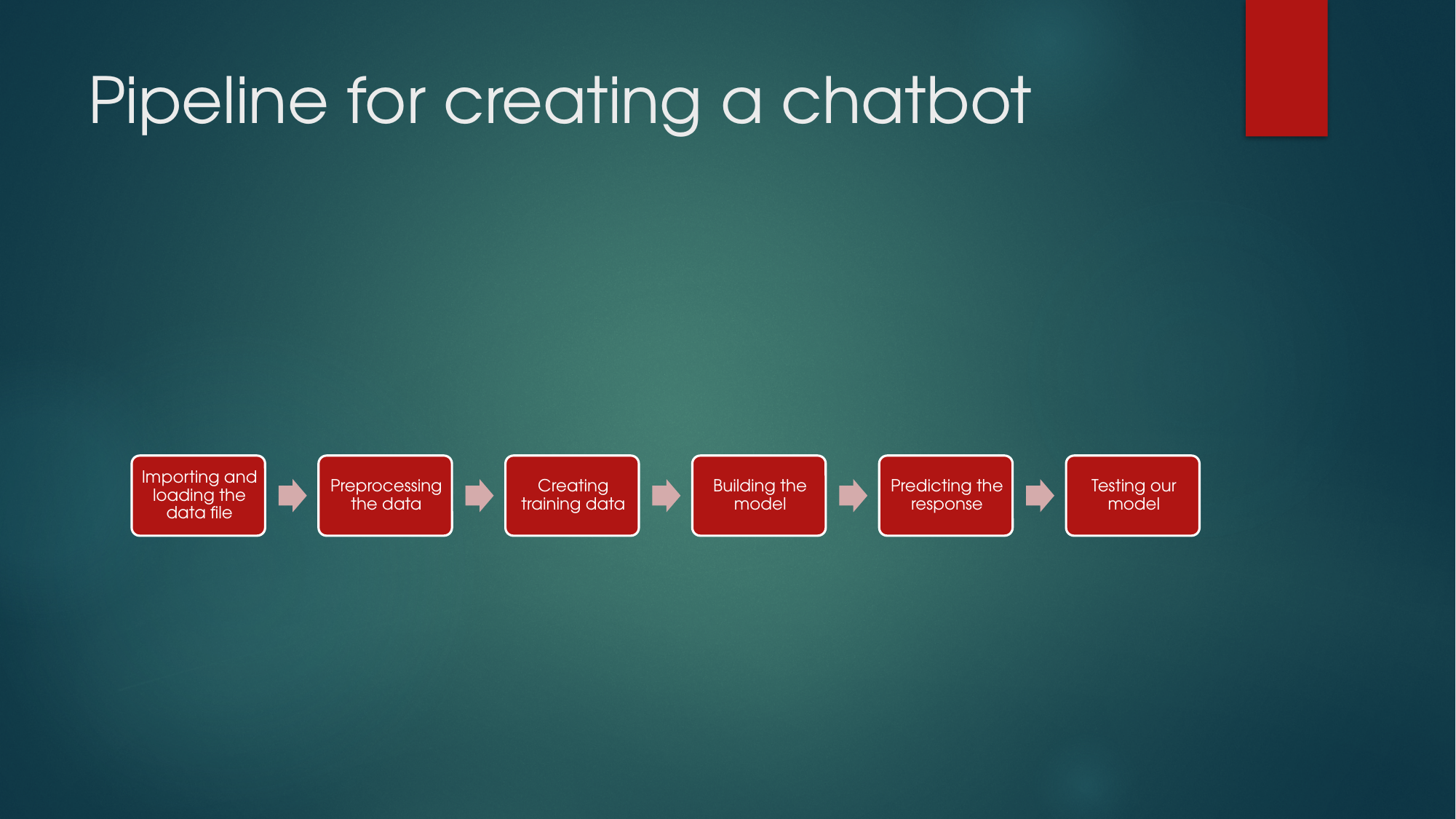

# Pipeline for creating a chatbot
Importing and loading the data file

Preprocessing the data

Creating training data

Building the model

Predicting the response

Testing our model